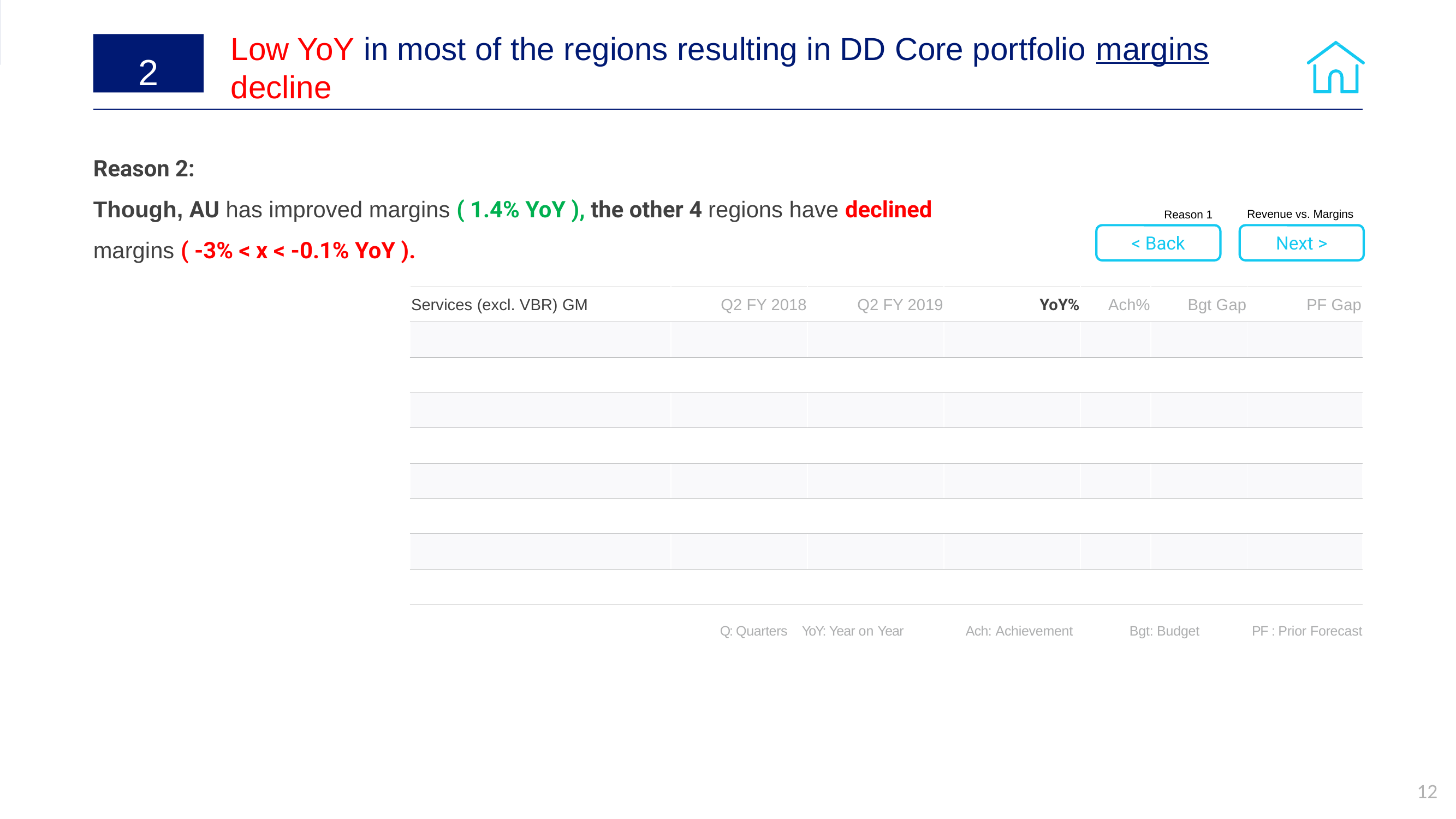

Low YoY in most of the regions resulting in DD Core portfolio margins decline
2

Reason 2:
Though, AU has improved margins ( 1.4% YoY ), the other 4 regions have declined margins ( -3% < x < -0.1% YoY ).
Revenue vs. Margins
Reason 1
< Back
Next >
| Services (excl. VBR) GM | Q2 FY 2018 | Q2 FY 2019 | YoY% | Ach% | Bgt Gap | PF Gap |
| --- | --- | --- | --- | --- | --- | --- |
|  |  |  |  |  |  |  |
|  |  |  |  |  |  |  |
|  |  |  |  |  |  |  |
|  |  |  |  |  |  |  |
|  |  |  |  |  |  |  |
|  |  |  |  |  |  |  |
|  |  |  |  |  |  |  |
|  |  |  |  |  |  |  |
Q: Quarters 	YoY: Year on Year 	Ach: Achievement  	Bgt: Budget	           PF : Prior Forecast
12